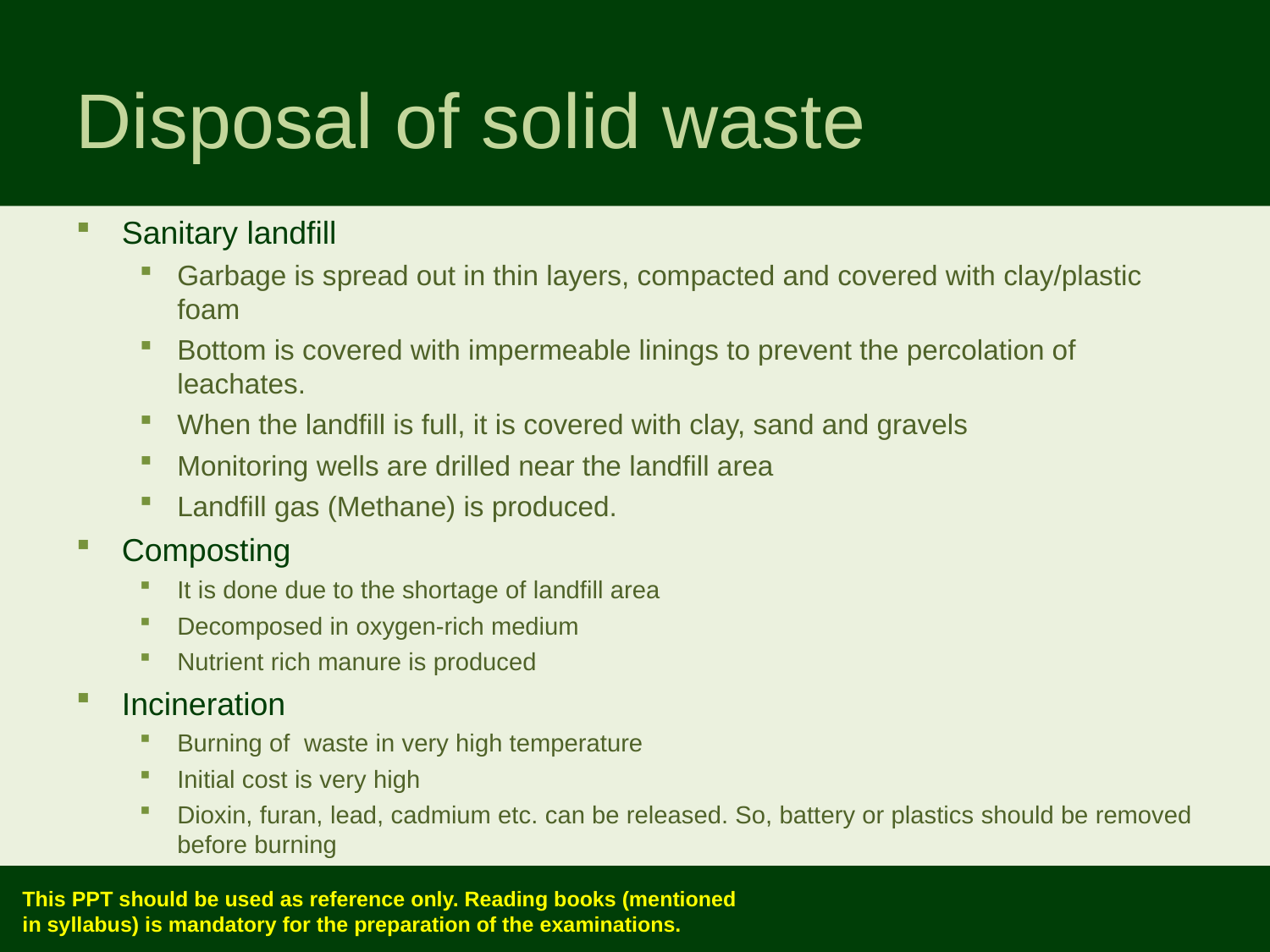

Disposal of solid waste
Sanitary landfill
Garbage is spread out in thin layers, compacted and covered with clay/plastic foam
Bottom is covered with impermeable linings to prevent the percolation of leachates.
When the landfill is full, it is covered with clay, sand and gravels
Monitoring wells are drilled near the landfill area
Landfill gas (Methane) is produced.
Composting
It is done due to the shortage of landfill area
Decomposed in oxygen-rich medium
Nutrient rich manure is produced
Incineration
Burning of  waste in very high temperature
Initial cost is very high
Dioxin, furan, lead, cadmium etc. can be released. So, battery or plastics should be removed before burning